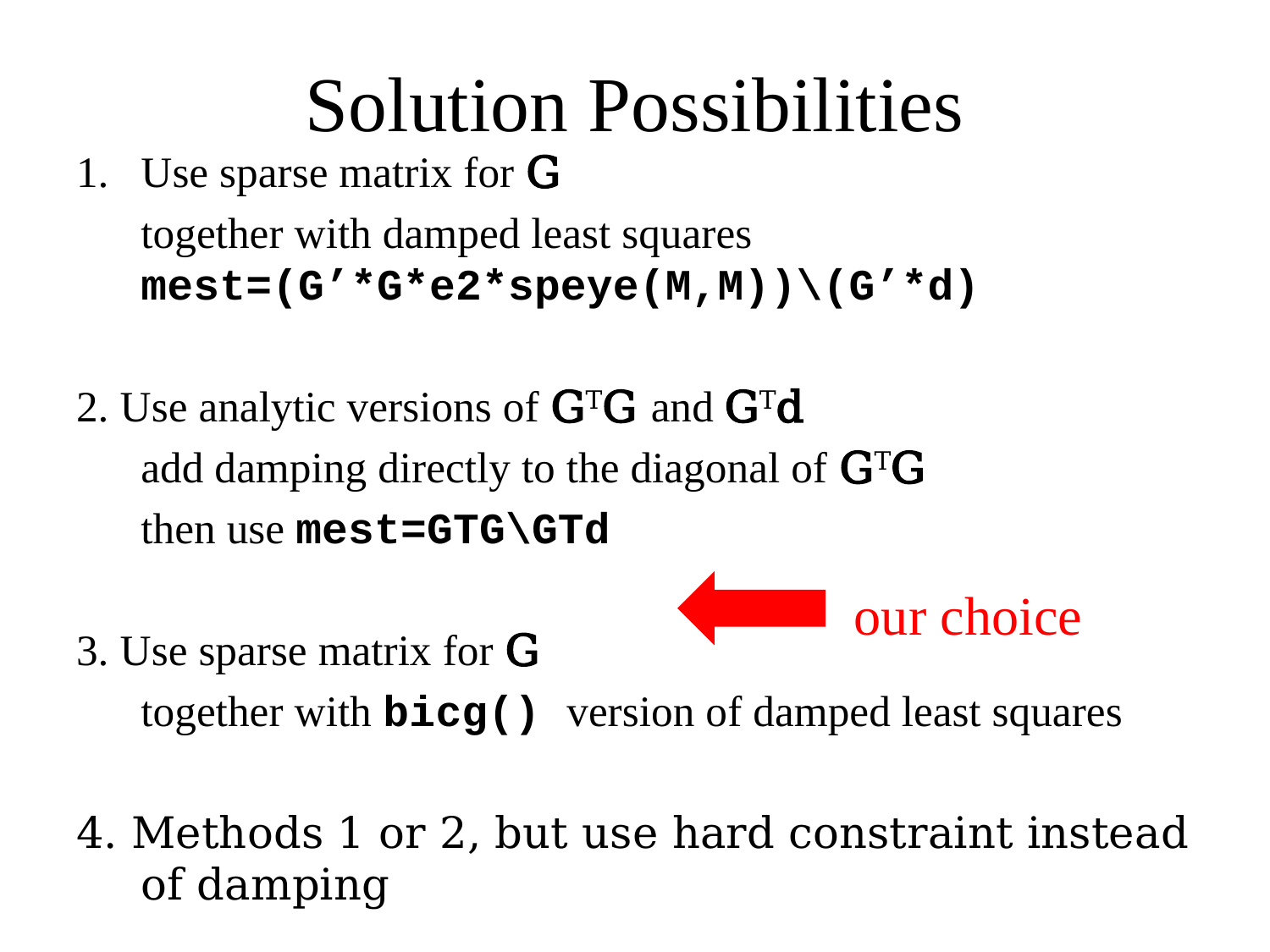

# Solution Possibilities
Use sparse matrix for G
 	together with damped least squares mest=(G’*G*e2*speye(M,M))\(G’*d)

2. Use analytic versions of GTG and GTd
	add damping directly to the diagonal of GTG
	then use mest=GTG\GTd

3. Use sparse matrix for G
	together with bicg() version of damped least squares

4. Methods 1 or 2, but use hard constraint instead of damping
our choice